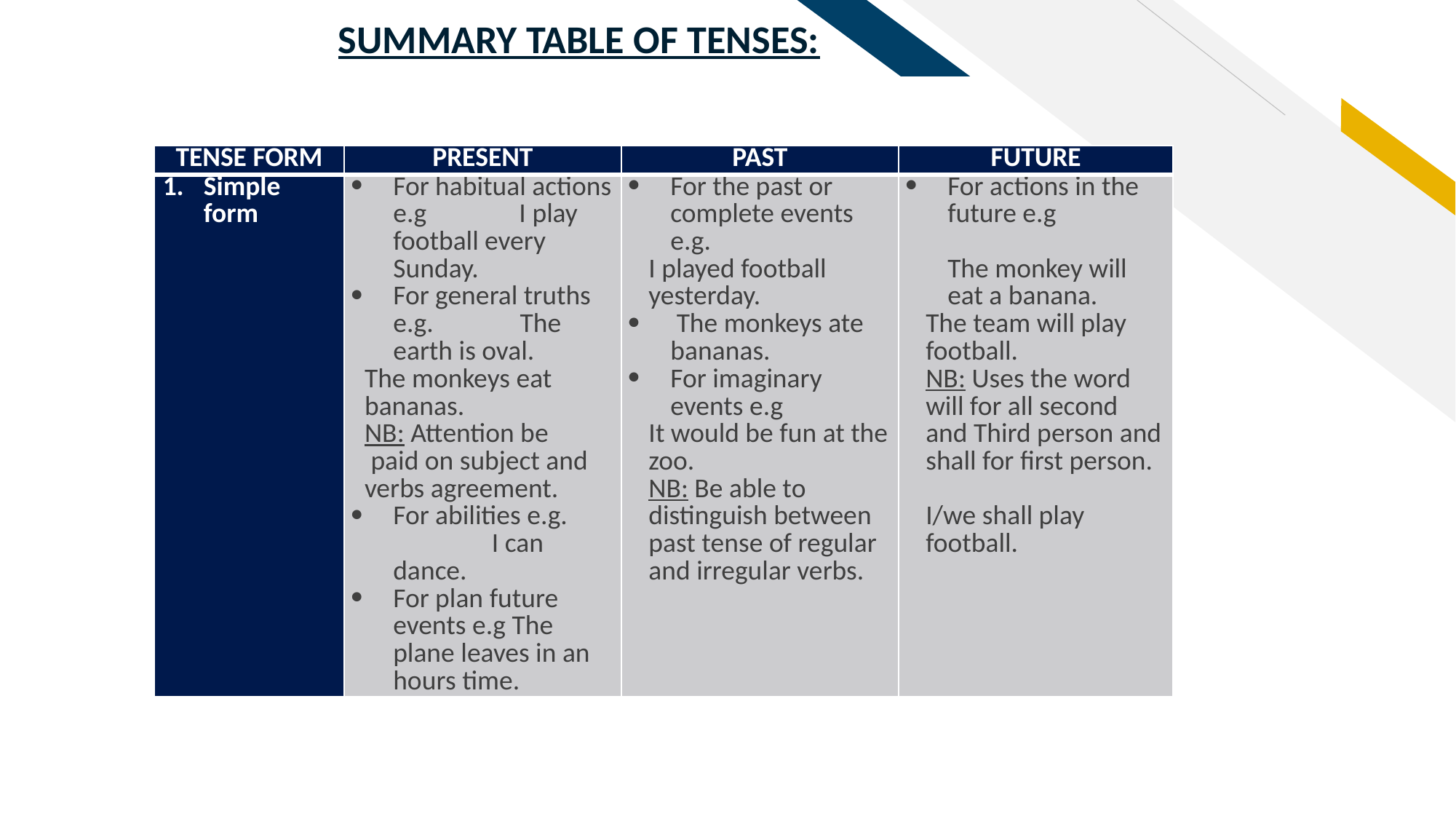

SUMMARY TABLE OF TENSES:
| TENSE FORM | PRESENT | PAST | FUTURE |
| --- | --- | --- | --- |
| Simple form | For habitual actions e.g I play football every Sunday. For general truths e.g. The earth is oval. The monkeys eat bananas. NB: Attention be paid on subject and verbs agreement. For abilities e.g. I can dance. For plan future events e.g The plane leaves in an hours time. | For the past or complete events e.g. I played football yesterday. The monkeys ate bananas. For imaginary events e.g It would be fun at the zoo. NB: Be able to distinguish between past tense of regular and irregular verbs. | For actions in the future e.g The monkey will eat a banana. The team will play football. NB: Uses the word will for all second and Third person and shall for first person.   I/we shall play football. |